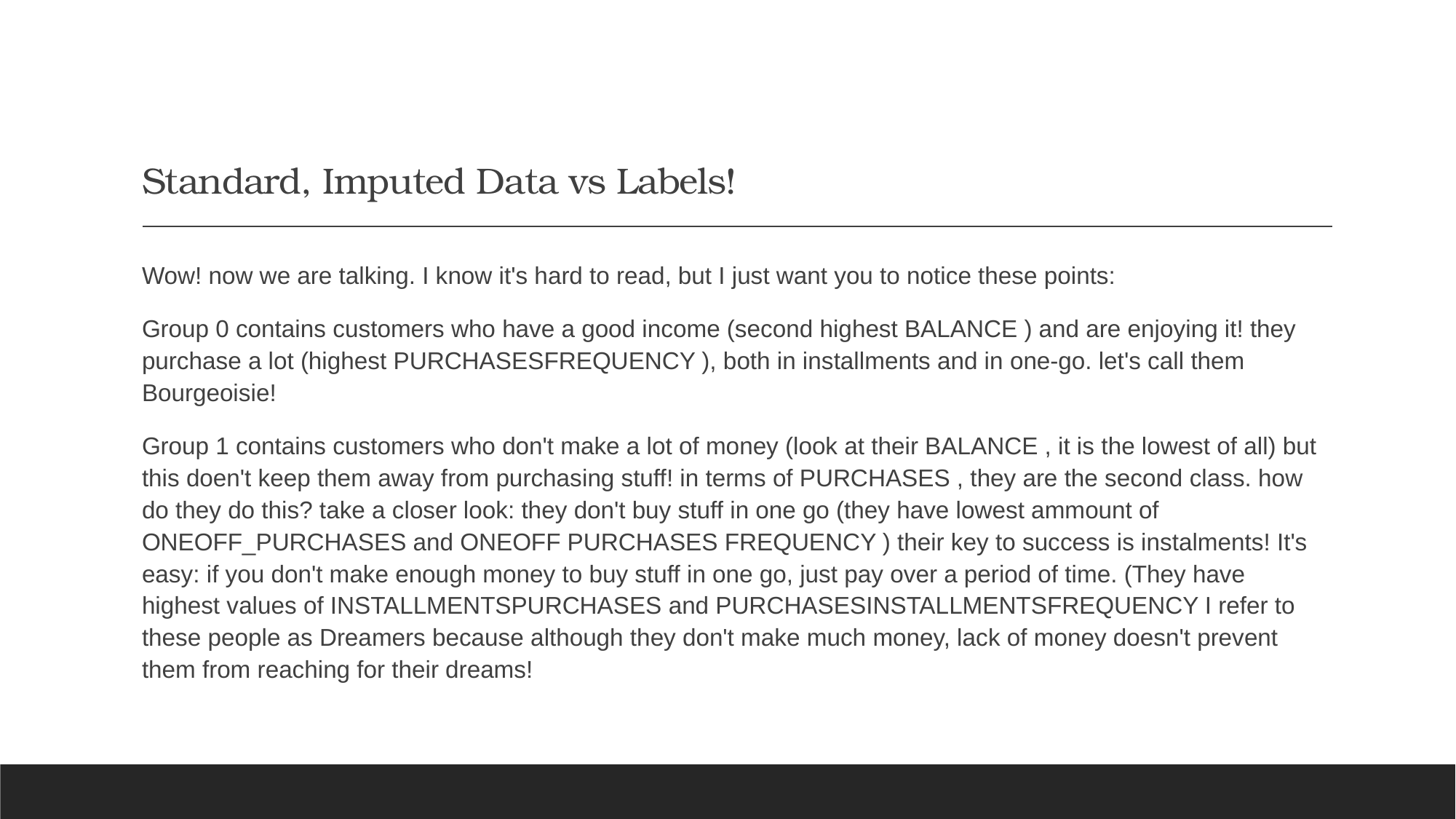

# Standard, Imputed Data vs Labels!
Wow! now we are talking. I know it's hard to read, but I just want you to notice these points:
Group 0 contains customers who have a good income (second highest BALANCE ) and are enjoying it! they purchase a lot (highest PURCHASESFREQUENCY ), both in installments and in one-go. let's call them Bourgeoisie!
Group 1 contains customers who don't make a lot of money (look at their BALANCE , it is the lowest of all) but this doen't keep them away from purchasing stuff! in terms of PURCHASES , they are the second class. how do they do this? take a closer look: they don't buy stuff in one go (they have lowest ammount of ONEOFF_PURCHASES and ONEOFF PURCHASES FREQUENCY ) their key to success is instalments! It's easy: if you don't make enough money to buy stuff in one go, just pay over a period of time. (They have highest values of INSTALLMENTSPURCHASES and PURCHASESINSTALLMENTSFREQUENCY I refer to these people as Dreamers because although they don't make much money, lack of money doesn't prevent them from reaching for their dreams!